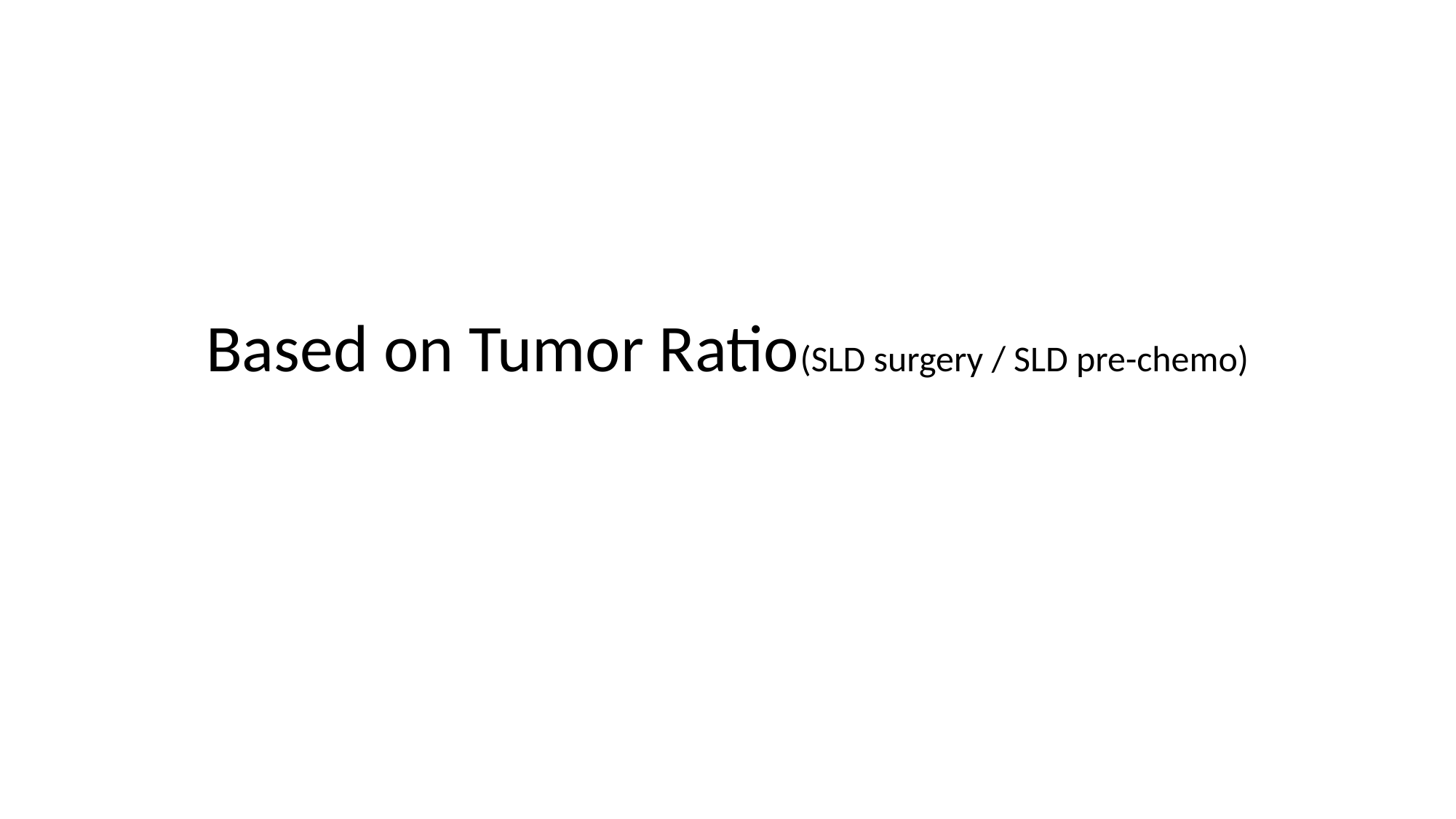

# Based on Tumor Ratio(SLD surgery / SLD pre-chemo)